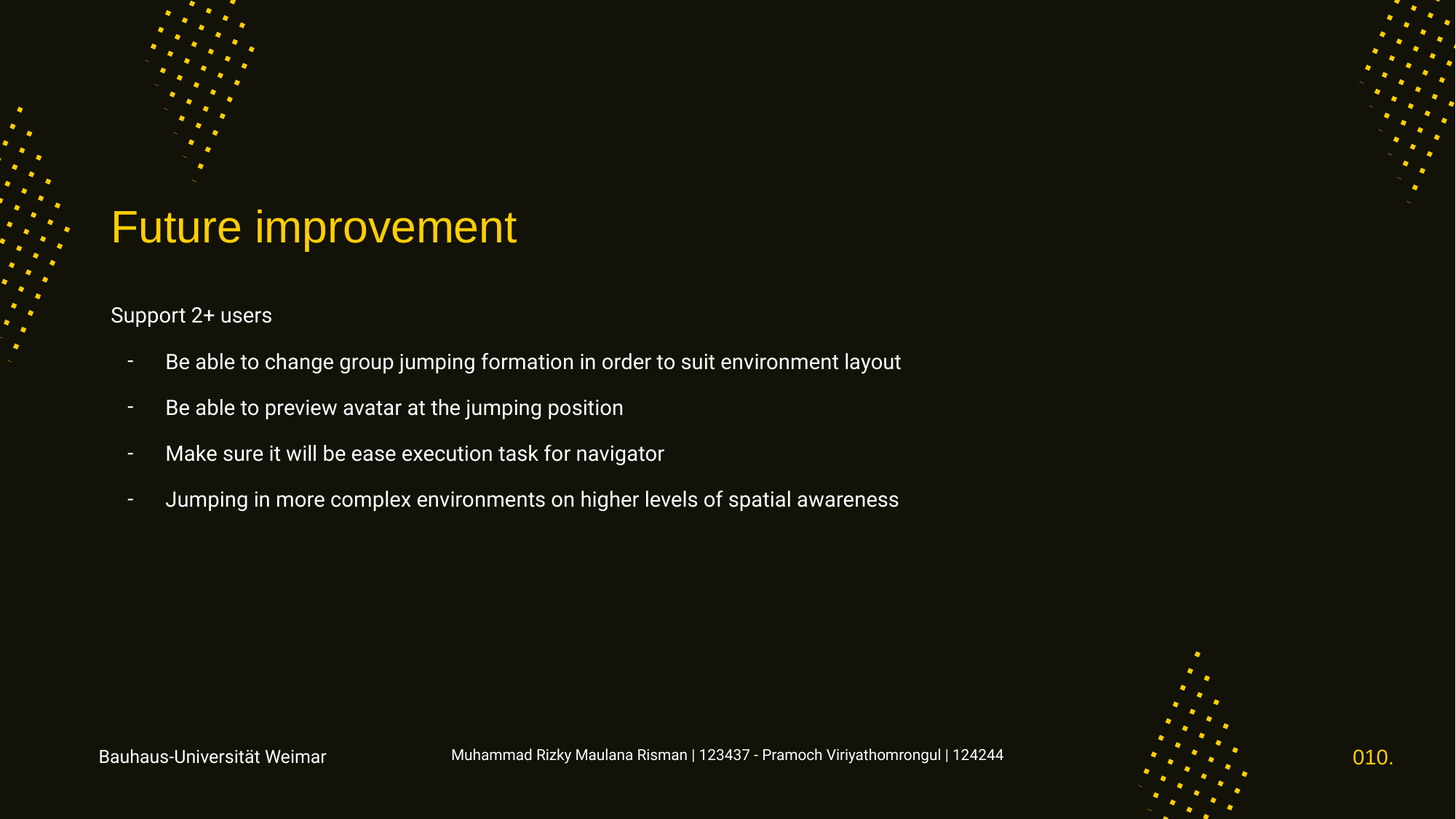

# Future improvement

Support 2+ users

Be able to change group jumping formation in order to suit environment layout

Be able to preview avatar at the jumping position

Make sure it will be ease execution task for navigator

Jumping in more complex environments on higher levels of spatial awareness

Bauhaus-Universität Weimar
Muhammad Rizky Maulana Risman | 123437 - Pramoch Viriyathomrongul | 124244
010.